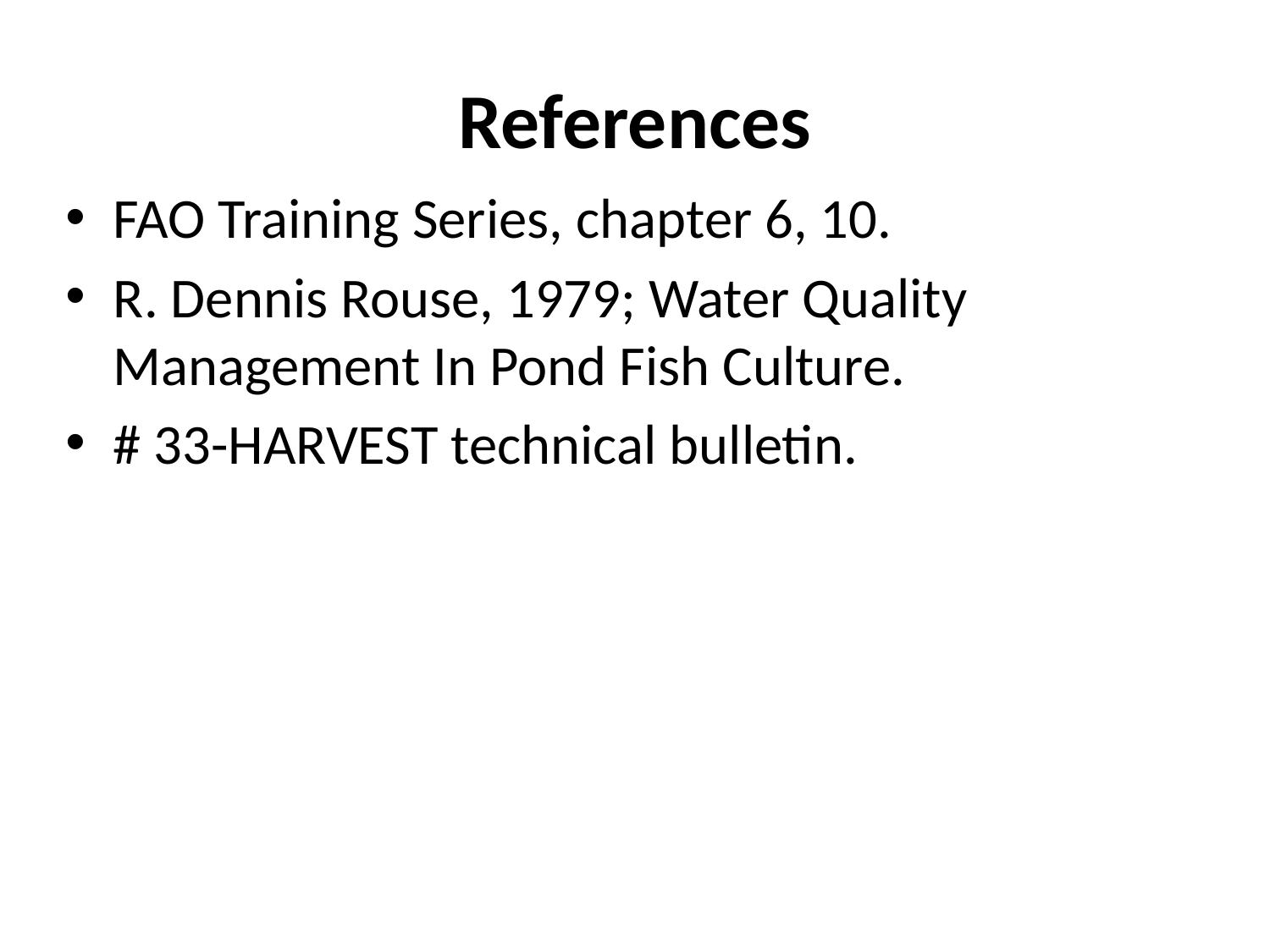

# References
FAO Training Series, chapter 6, 10.
R. Dennis Rouse, 1979; Water Quality Management In Pond Fish Culture.
# 33-HARVEST technical bulletin.